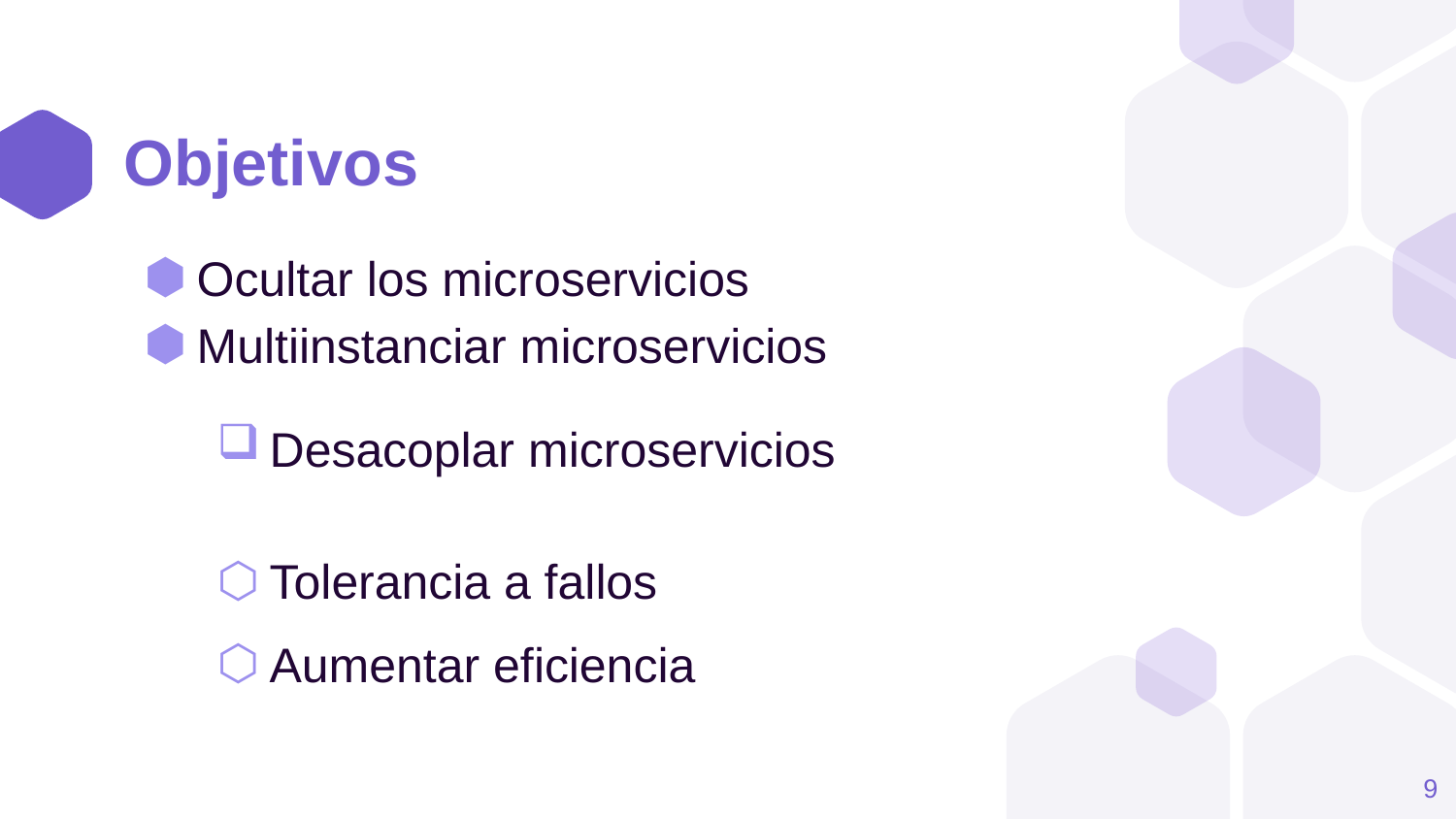

# Objetivos
Ocultar los microservicios
Multiinstanciar microservicios
Desacoplar microservicios
Tolerancia a fallos
Aumentar eficiencia
9